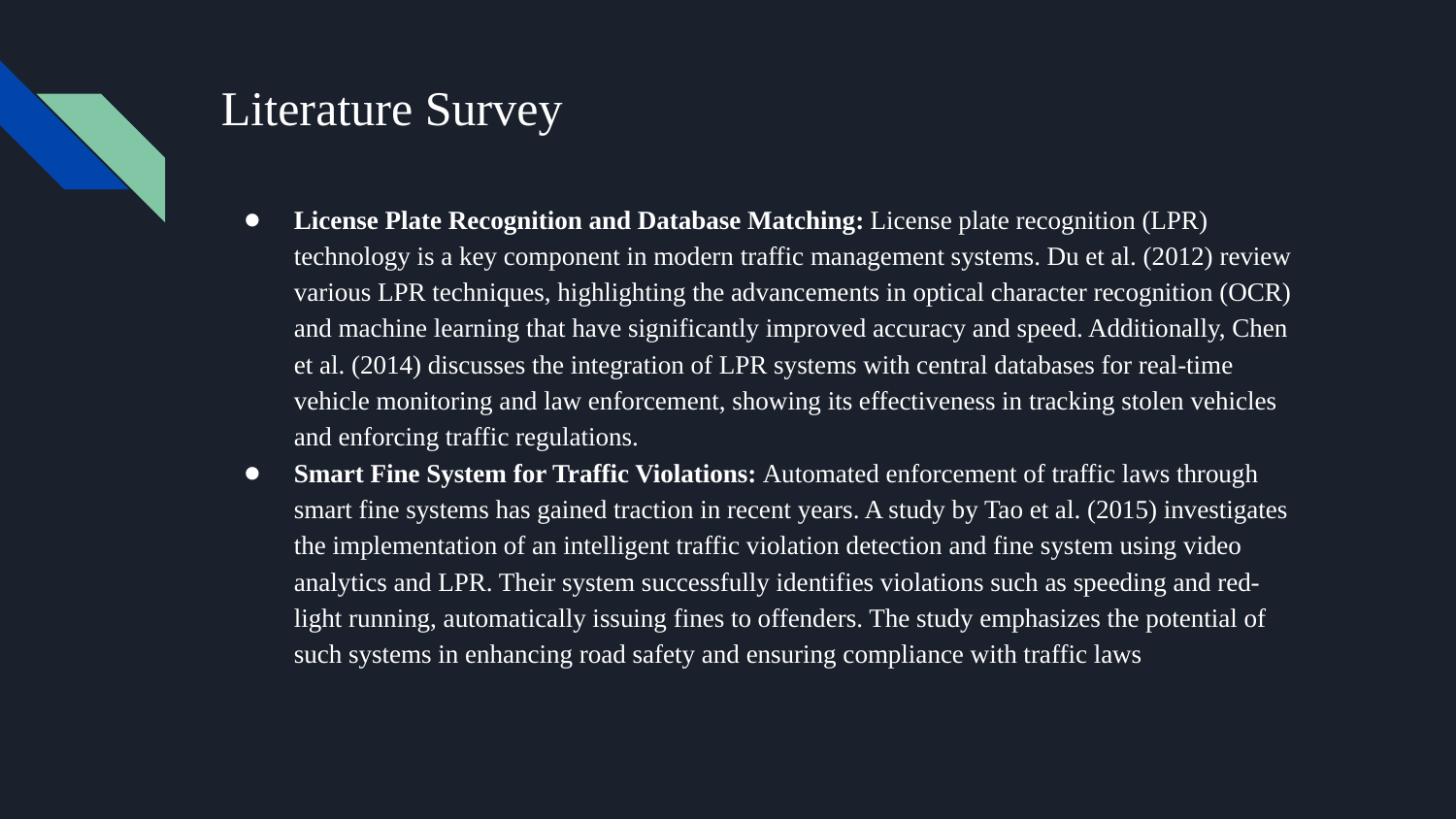

# Literature Survey
License Plate Recognition and Database Matching: License plate recognition (LPR) technology is a key component in modern traffic management systems. Du et al. (2012) review various LPR techniques, highlighting the advancements in optical character recognition (OCR) and machine learning that have significantly improved accuracy and speed. Additionally, Chen et al. (2014) discusses the integration of LPR systems with central databases for real-time vehicle monitoring and law enforcement, showing its effectiveness in tracking stolen vehicles and enforcing traffic regulations.
Smart Fine System for Traffic Violations: Automated enforcement of traffic laws through smart fine systems has gained traction in recent years. A study by Tao et al. (2015) investigates the implementation of an intelligent traffic violation detection and fine system using video analytics and LPR. Their system successfully identifies violations such as speeding and red-light running, automatically issuing fines to offenders. The study emphasizes the potential of such systems in enhancing road safety and ensuring compliance with traffic laws